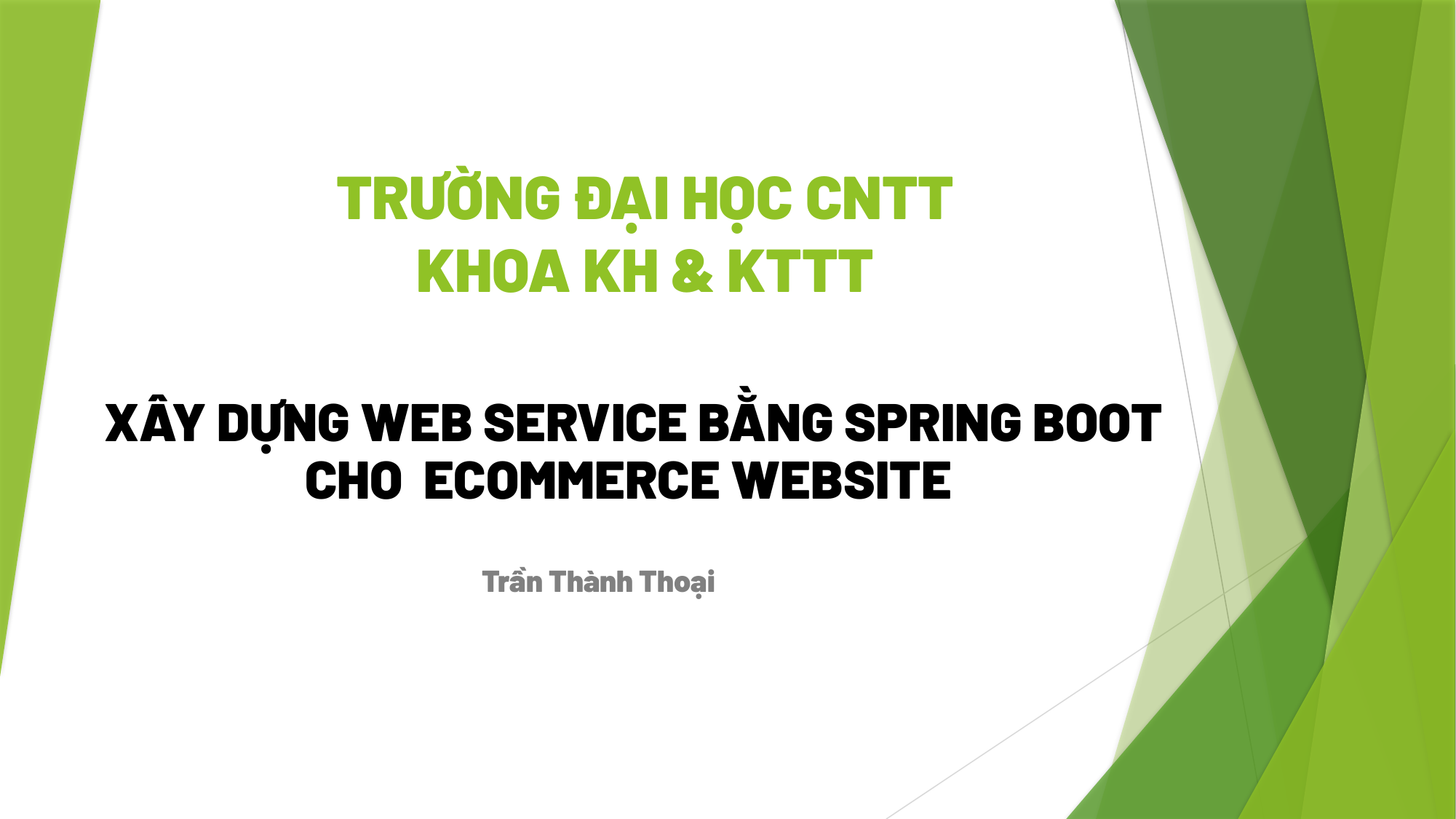

# TRƯỜNG ĐẠI HỌC CNTT KHOA KH & KTTT
XÂY DỰNG WEB SERVICE BẰNG SPRING BOOT CHO  ECOMMERCE WEBSITE
Trần Thành Thoại